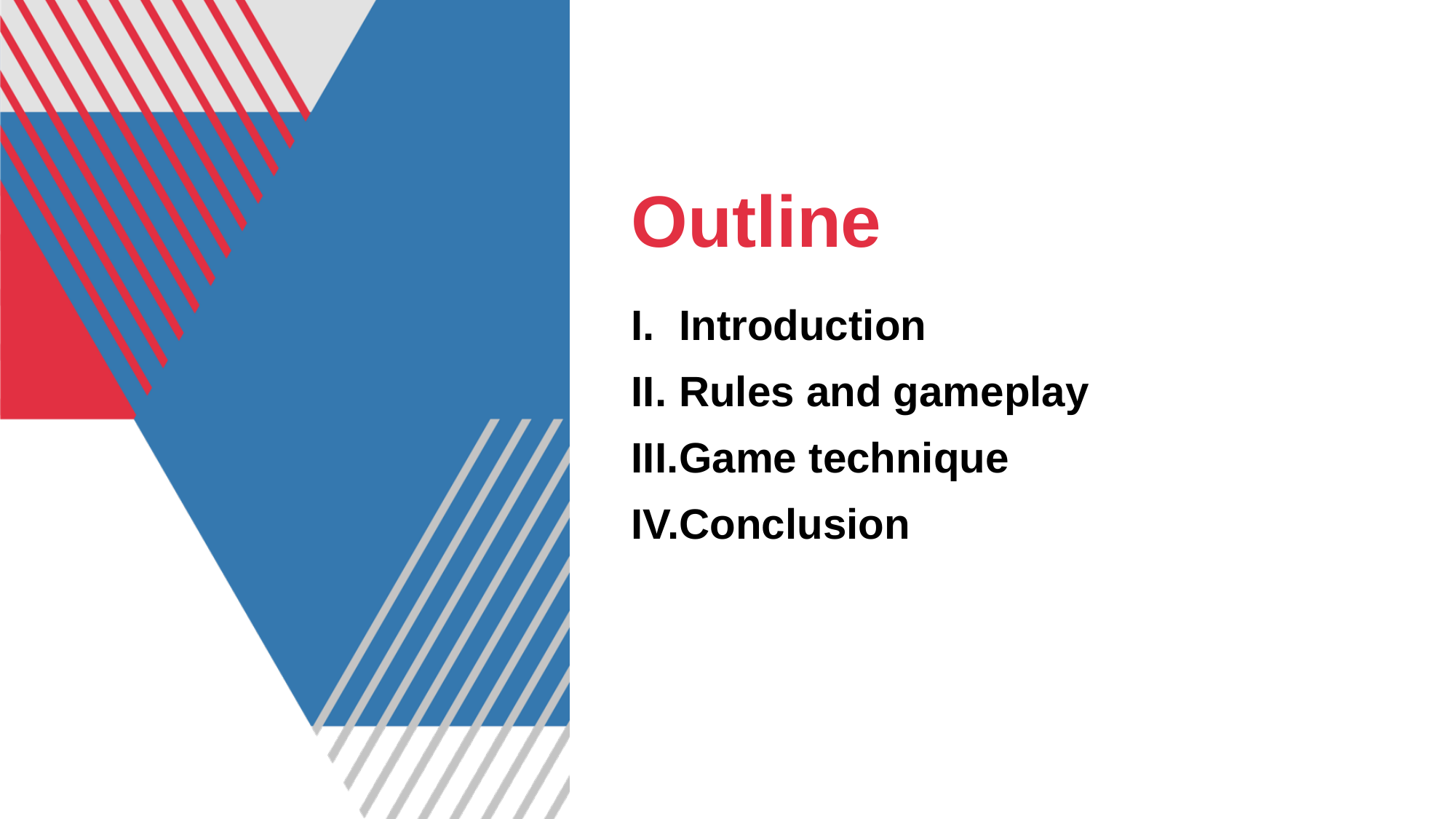

# Outline
Introduction
Rules and gameplay
Game technique
Conclusion